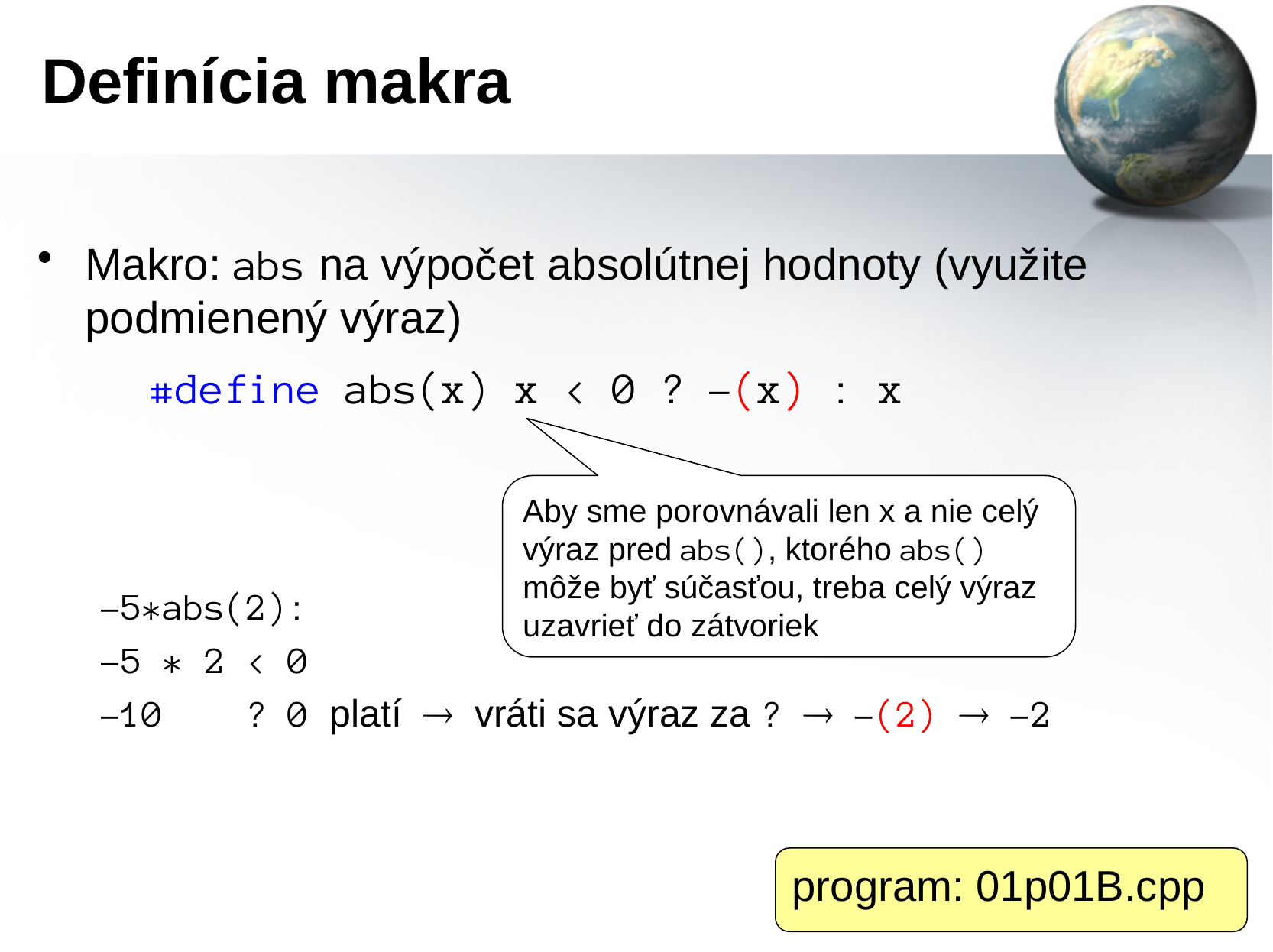

# Definícia makra
Makro: abs na výpočet absolútnej hodnoty (využite podmienený výraz)
	#define abs(x) x < 0 ? –(x) : x

-5*abs(2):
-5 * 2 < 0
-10    ? 0 platí → vráti sa výraz za ? → -(2) → -2

Aby sme porovnávali len x a nie celý výraz pred abs(), ktorého abs() môže byť súčasťou, treba celý výraz uzavrieť do zátvoriek
program: 01p01B.cpp